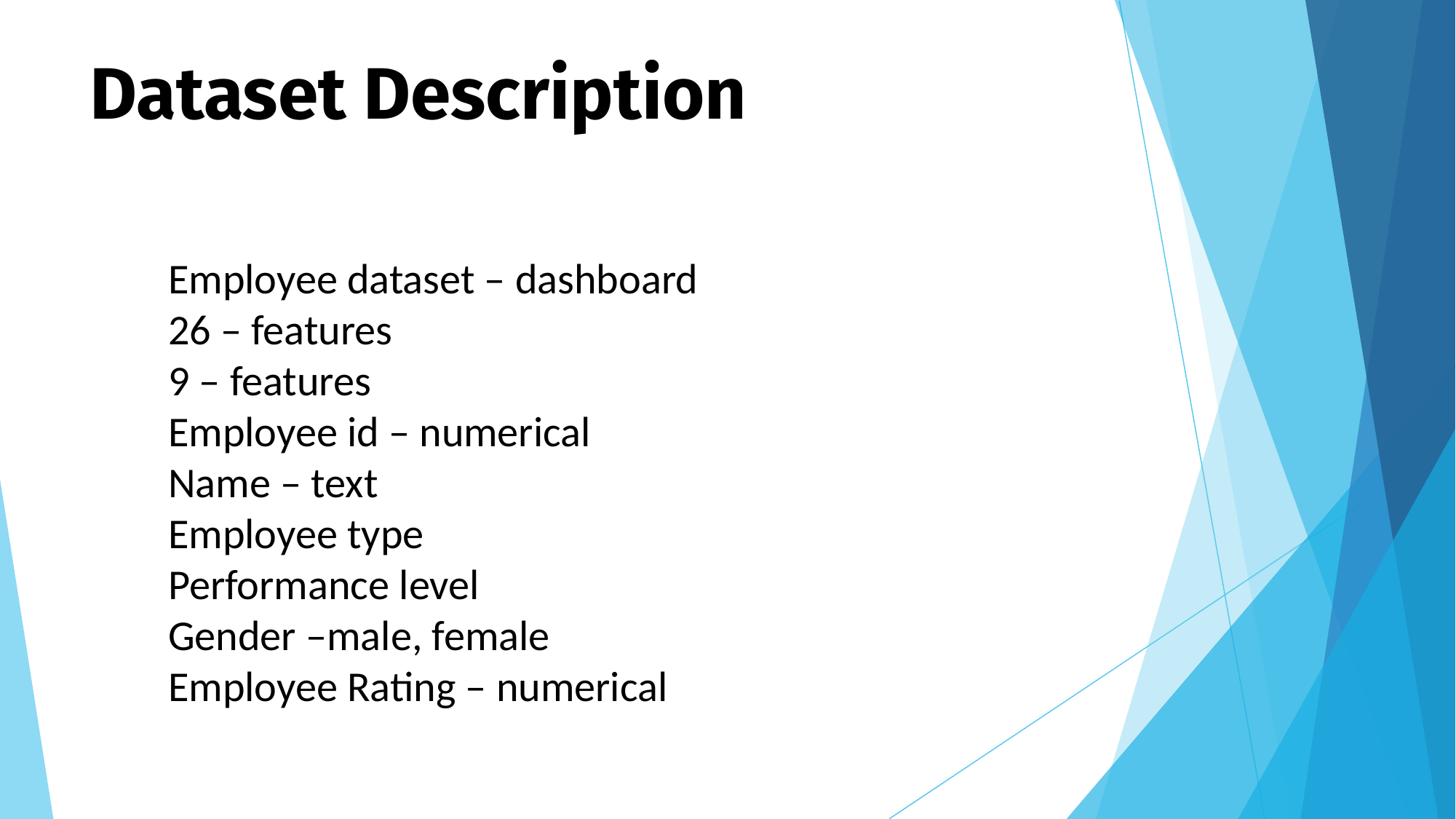

# Dataset Description

Employee dataset – dashboard
26 – features
9 – features
Employee id – numerical
Name – text
Employee type
Performance level
Gender –male, female
Employee Rating – numerical